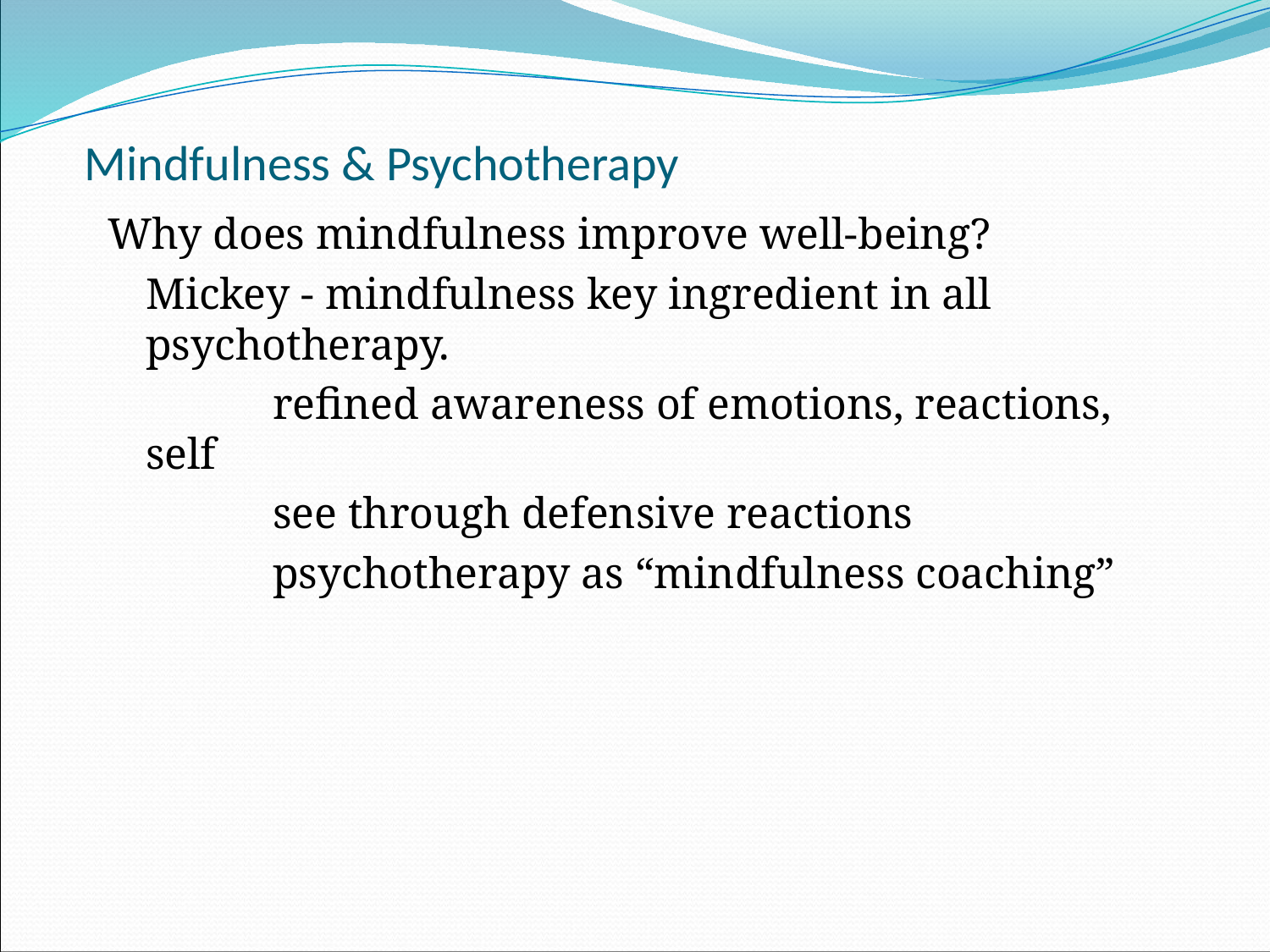

# Mindfulness & Psychotherapy
Why does mindfulness improve well-being?
	Mickey - mindfulness key ingredient in all psychotherapy.
		refined awareness of emotions, reactions, self
		see through defensive reactions
		psychotherapy as “mindfulness coaching”